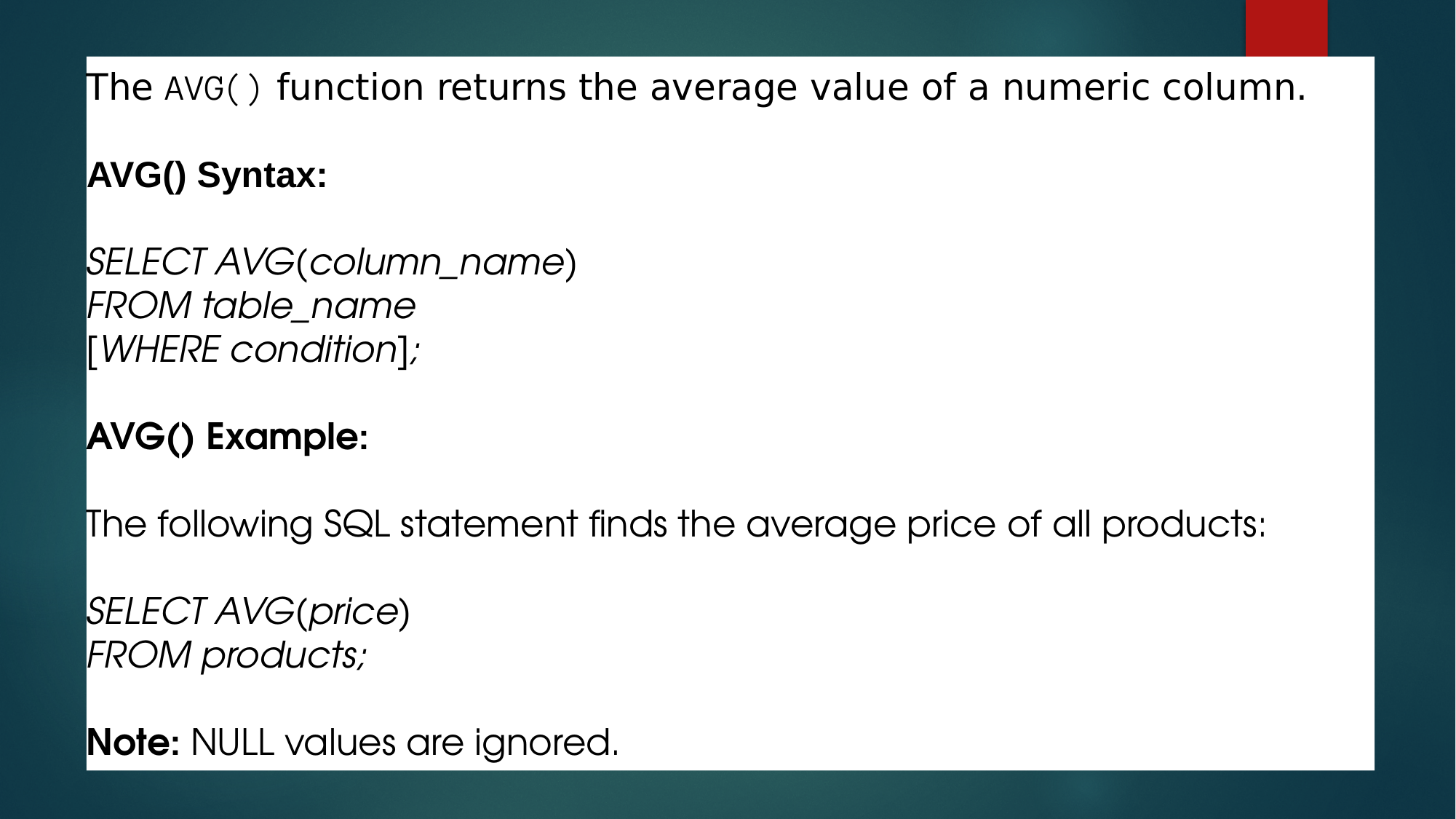

The AVG() function returns the average value of a numeric column.

AVG() Syntax:

SELECT AVG(column_name)
FROM table_name
[WHERE condition];

AVG() Example:

The following SQL statement finds the average price of all products:

SELECT AVG(price)
FROM products;

Note: NULL values are ignored.